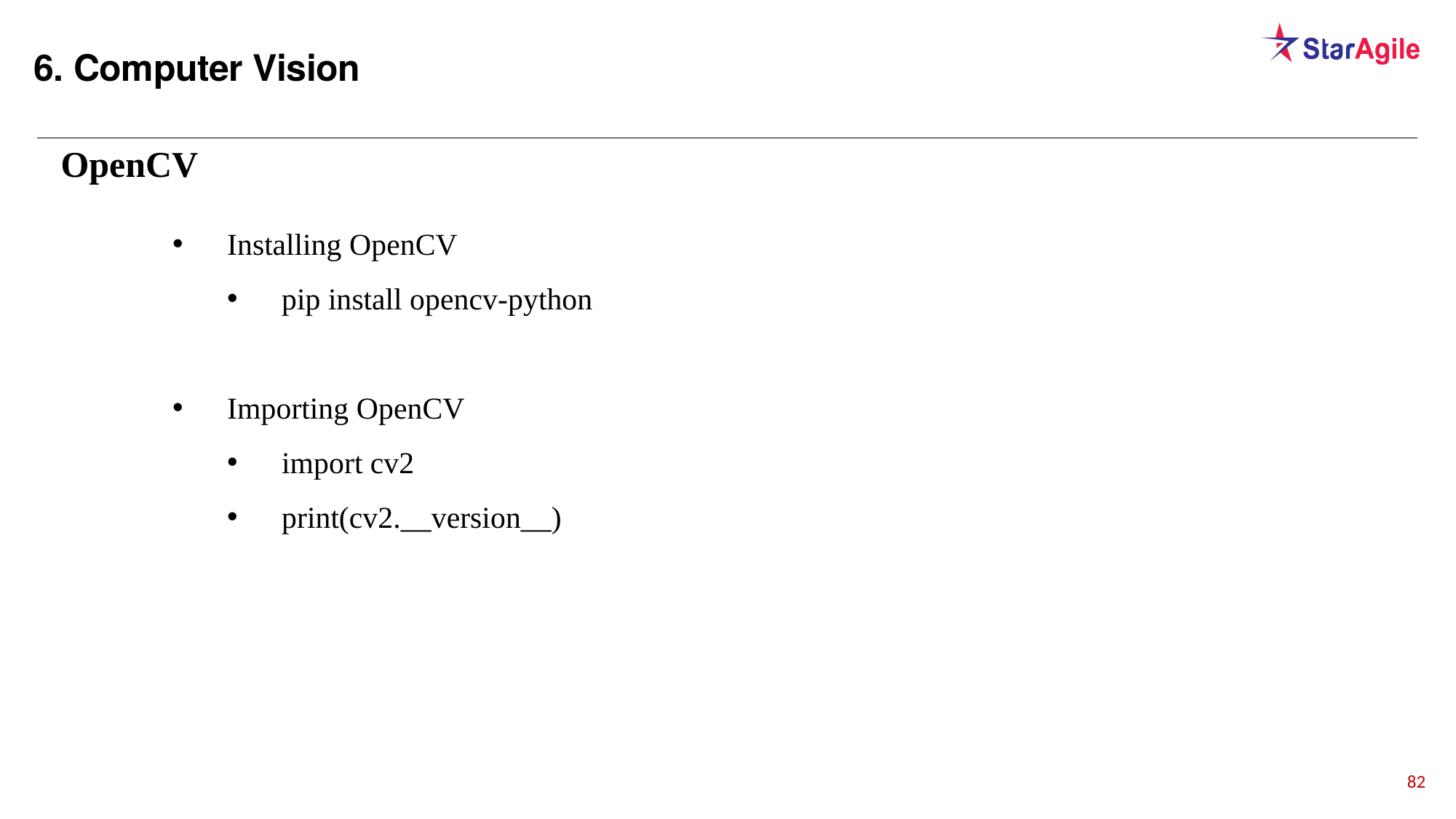

6. Computer Vision
OpenCV
Installing OpenCV
pip install opencv-python

Importing OpenCV
import cv2
print(cv2.__version__)